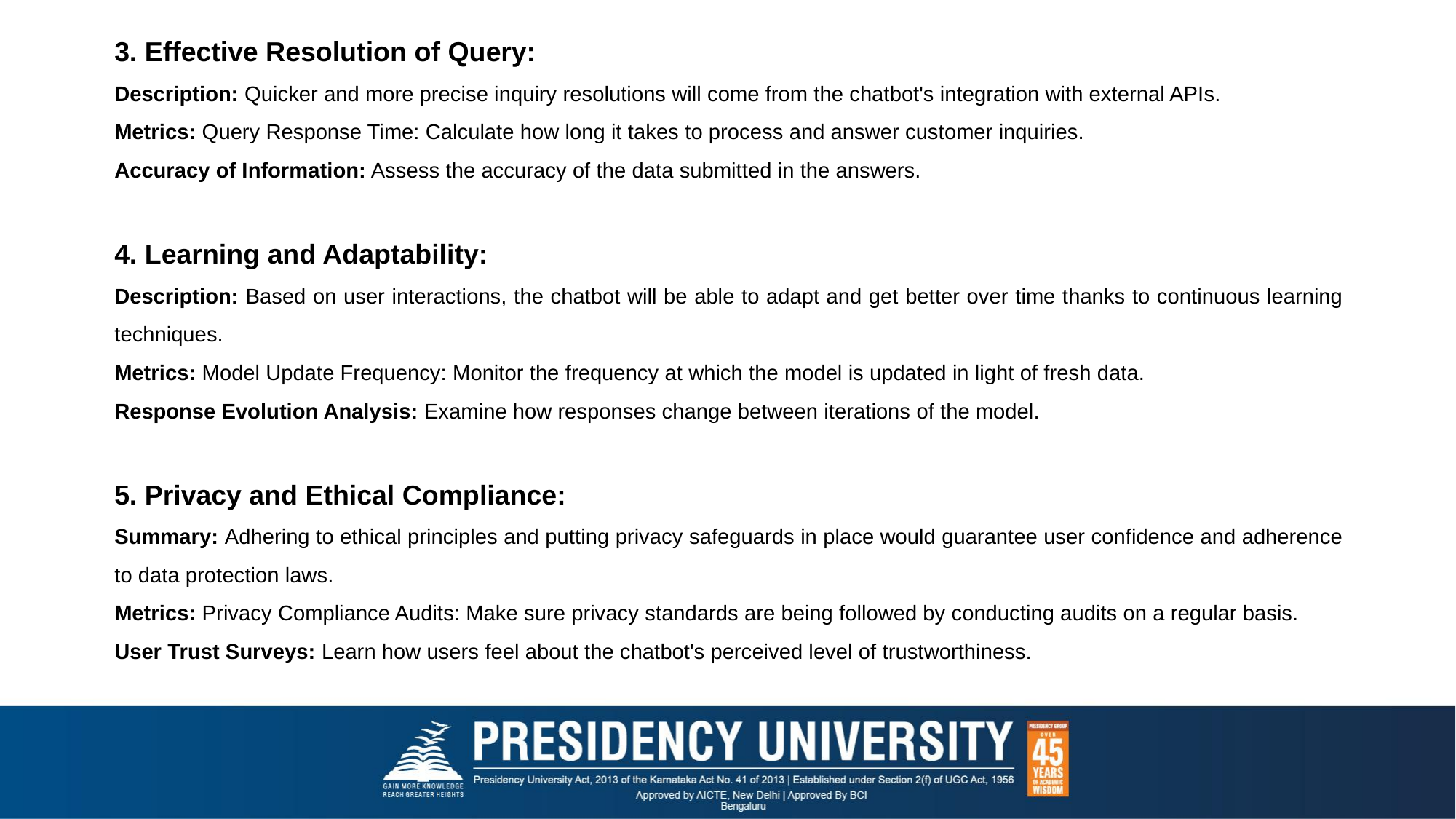

3. Effective Resolution of Query:
Description: Quicker and more precise inquiry resolutions will come from the chatbot's integration with external APIs.
Metrics: Query Response Time: Calculate how long it takes to process and answer customer inquiries.
Accuracy of Information: Assess the accuracy of the data submitted in the answers.

4. Learning and Adaptability:
Description: Based on user interactions, the chatbot will be able to adapt and get better over time thanks to continuous learning techniques.
Metrics: Model Update Frequency: Monitor the frequency at which the model is updated in light of fresh data.
Response Evolution Analysis: Examine how responses change between iterations of the model.

5. Privacy and Ethical Compliance:
Summary: Adhering to ethical principles and putting privacy safeguards in place would guarantee user confidence and adherence to data protection laws.
Metrics: Privacy Compliance Audits: Make sure privacy standards are being followed by conducting audits on a regular basis.
User Trust Surveys: Learn how users feel about the chatbot's perceived level of trustworthiness.